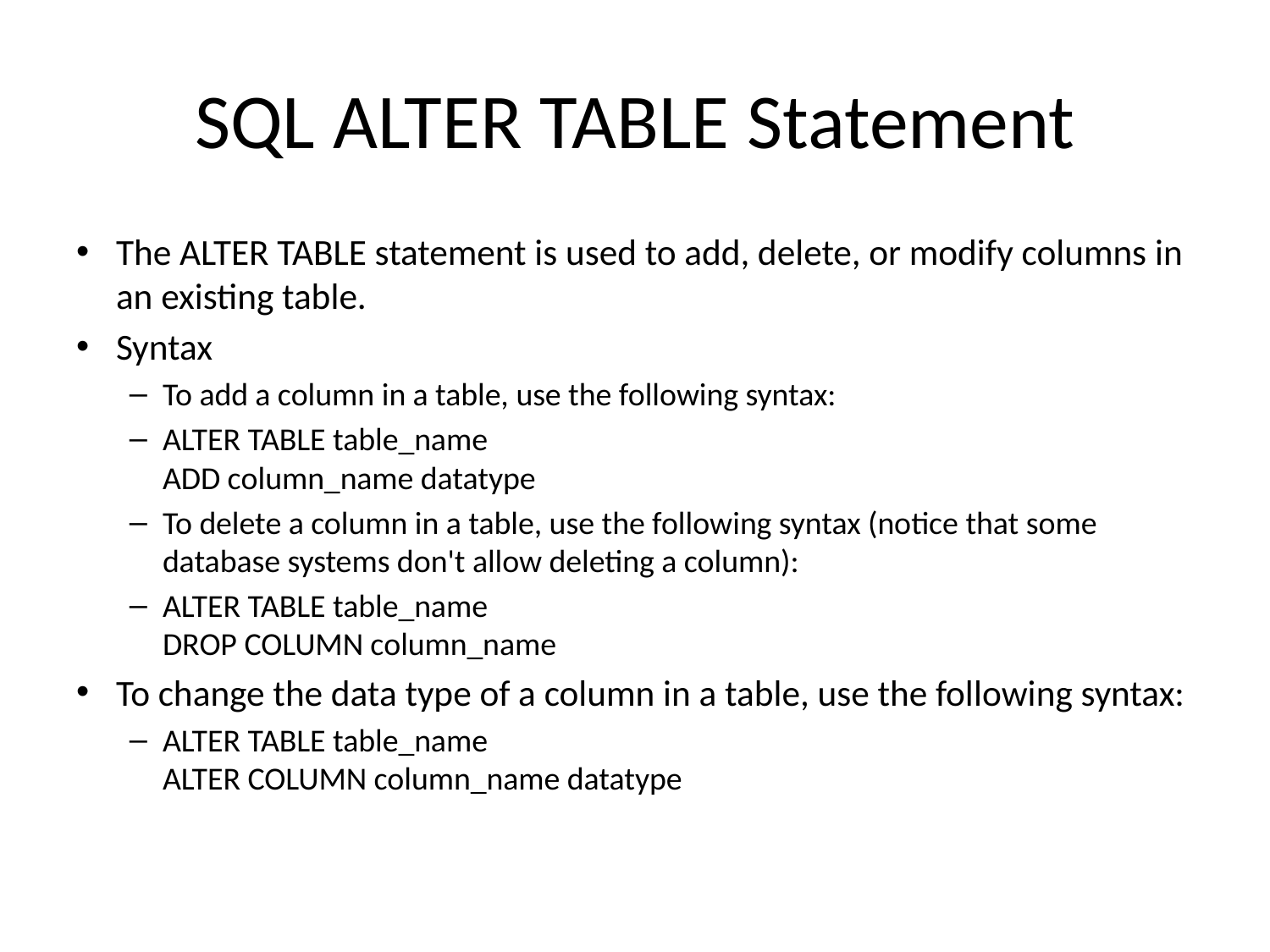

# SQL ALTER TABLE Statement
The ALTER TABLE statement is used to add, delete, or modify columns in an existing table.
Syntax
To add a column in a table, use the following syntax:
ALTER TABLE table_name
ADD column_name datatype
To delete a column in a table, use the following syntax (notice that some database systems don't allow deleting a column):
ALTER TABLE table_name
DROP COLUMN column_name
To change the data type of a column in a table, use the following syntax:
ALTER TABLE table_name
ALTER COLUMN column_name datatype